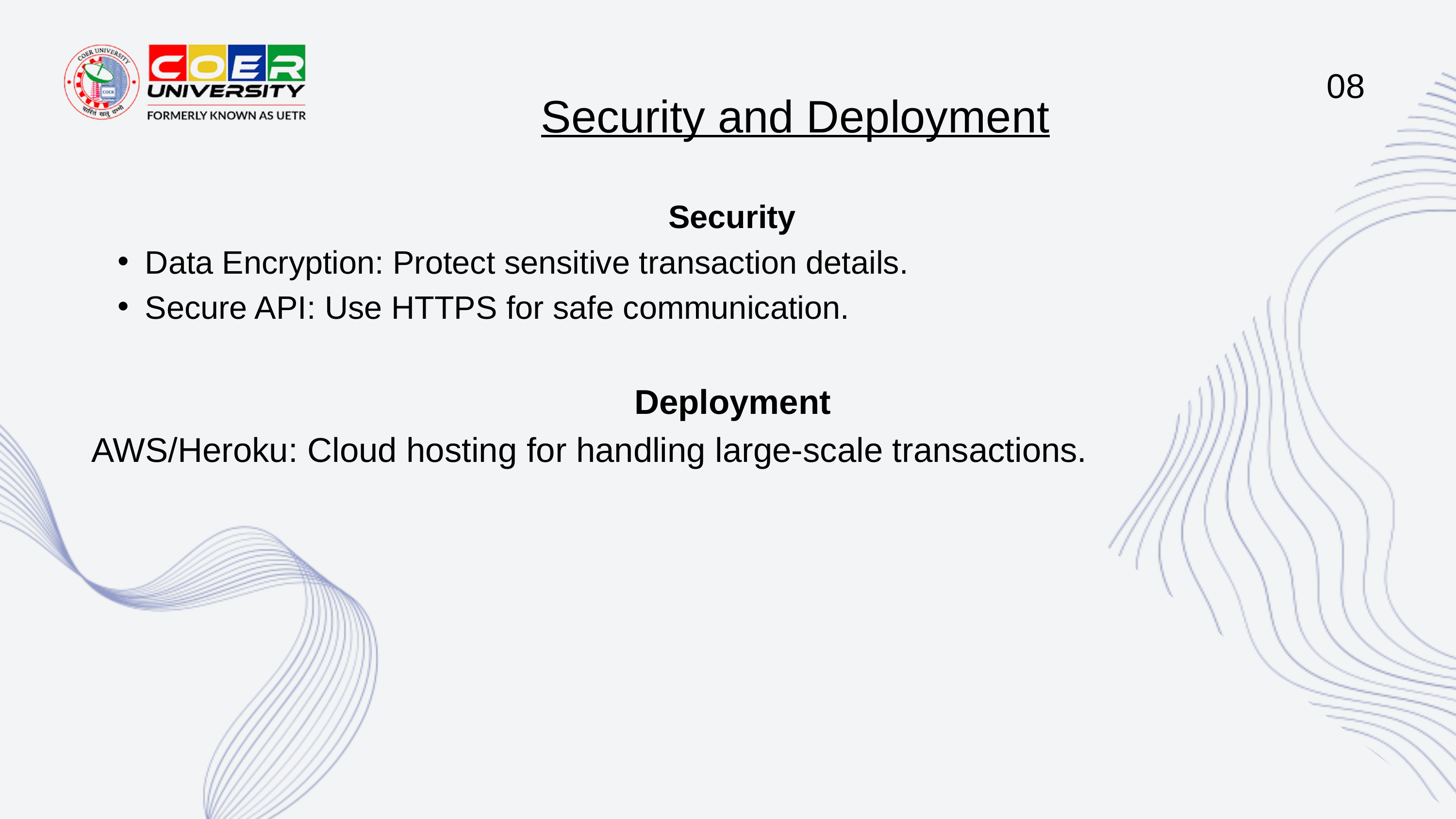

08
Security and Deployment

Security
Data Encryption: Protect sensitive transaction details.
Secure API: Use HTTPS for safe communication.
Deployment
AWS/Heroku: Cloud hosting for handling large-scale transactions.